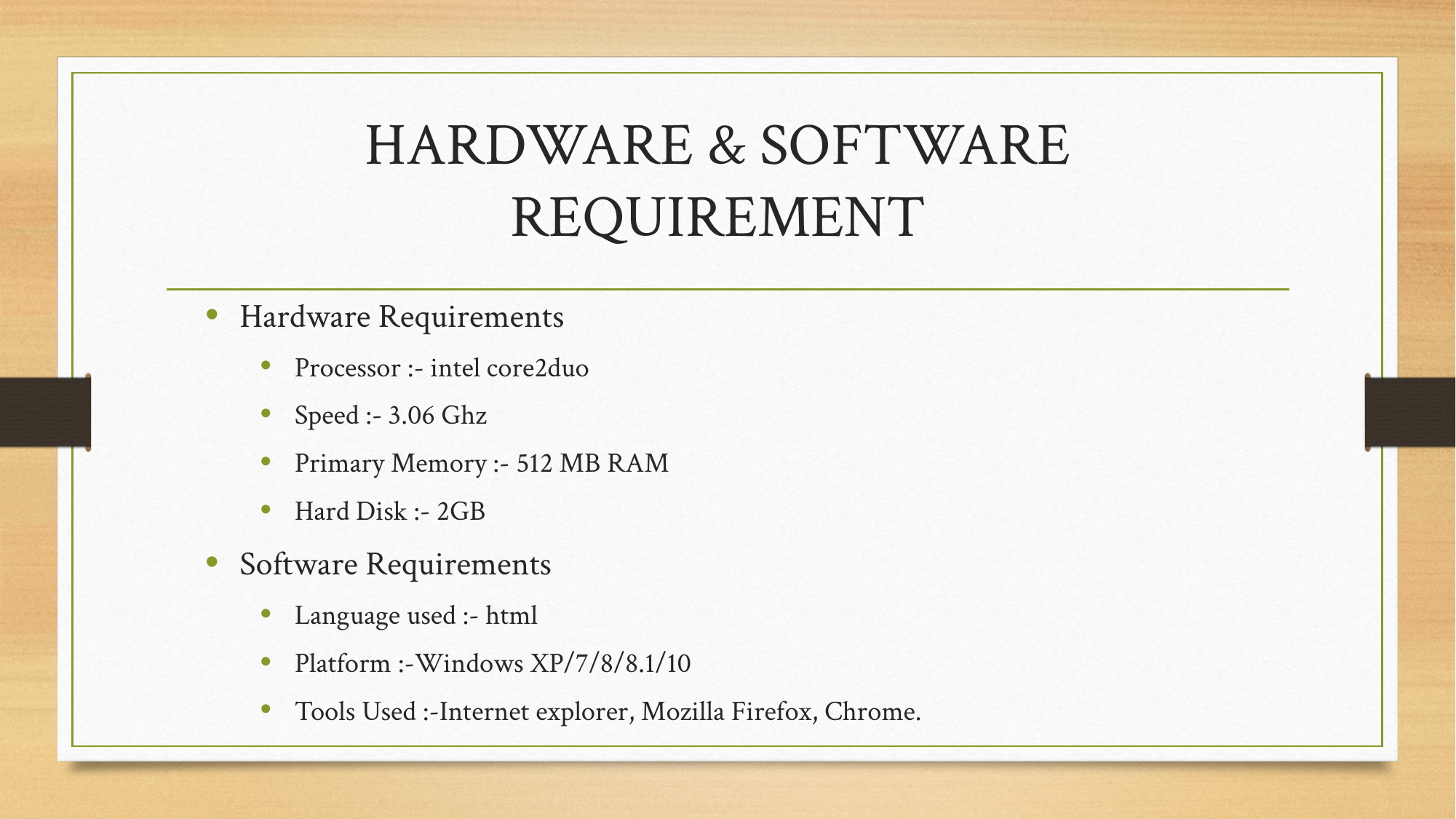

# HARDWARE & SOFTWARE REQUIREMENT
Hardware Requirements
Processor :- intel core2duo
Speed :- 3.06 Ghz
Primary Memory :- 512 MB RAM
Hard Disk :- 2GB
Software Requirements
Language used :- html
Platform :-Windows XP/7/8/8.1/10
Tools Used :-Internet explorer, Mozilla Firefox, Chrome.